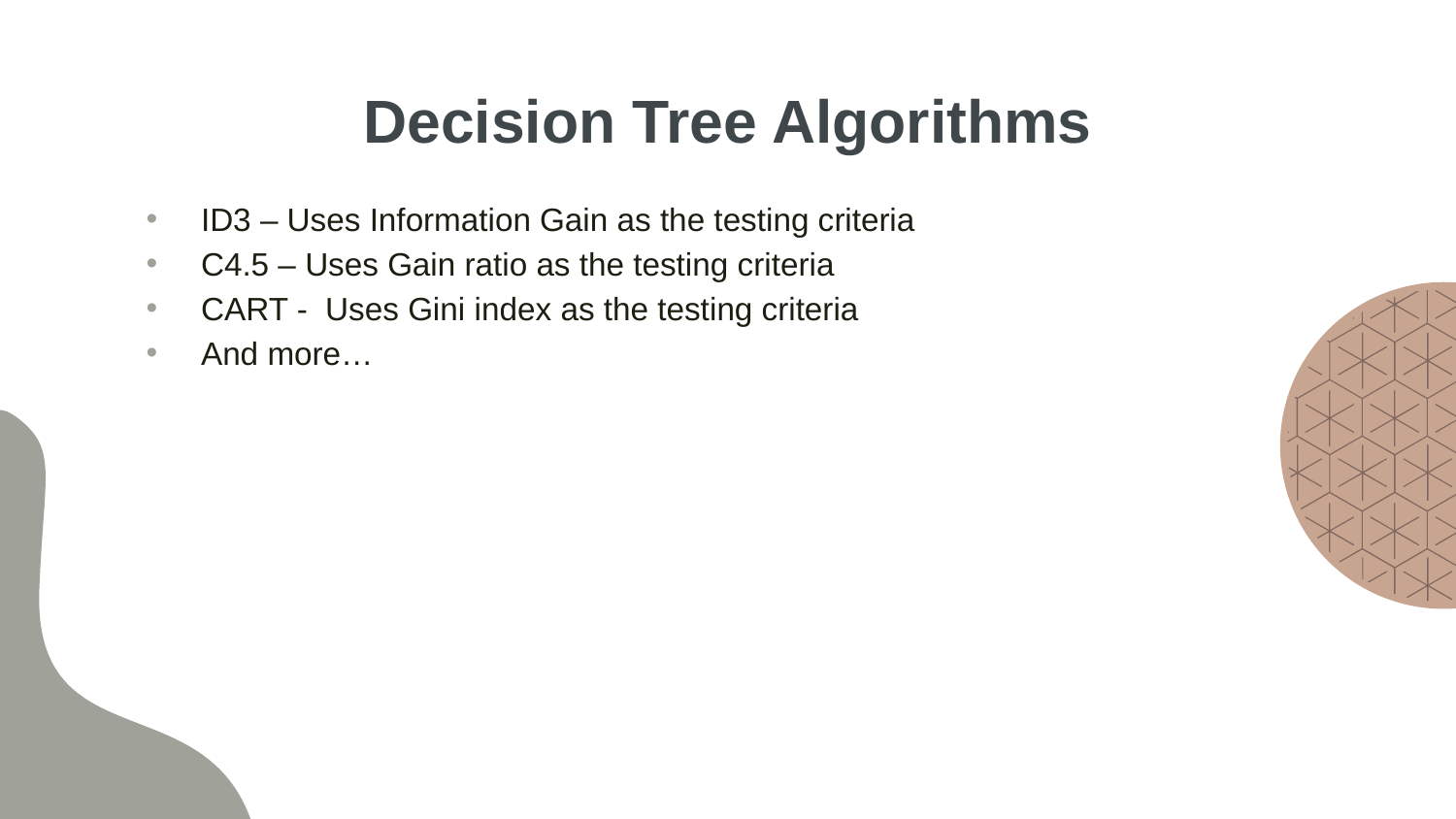

# Decision Tree Algorithms
ID3 – Uses Information Gain as the testing criteria
C4.5 – Uses Gain ratio as the testing criteria
CART -  Uses Gini index as the testing criteria
And more…